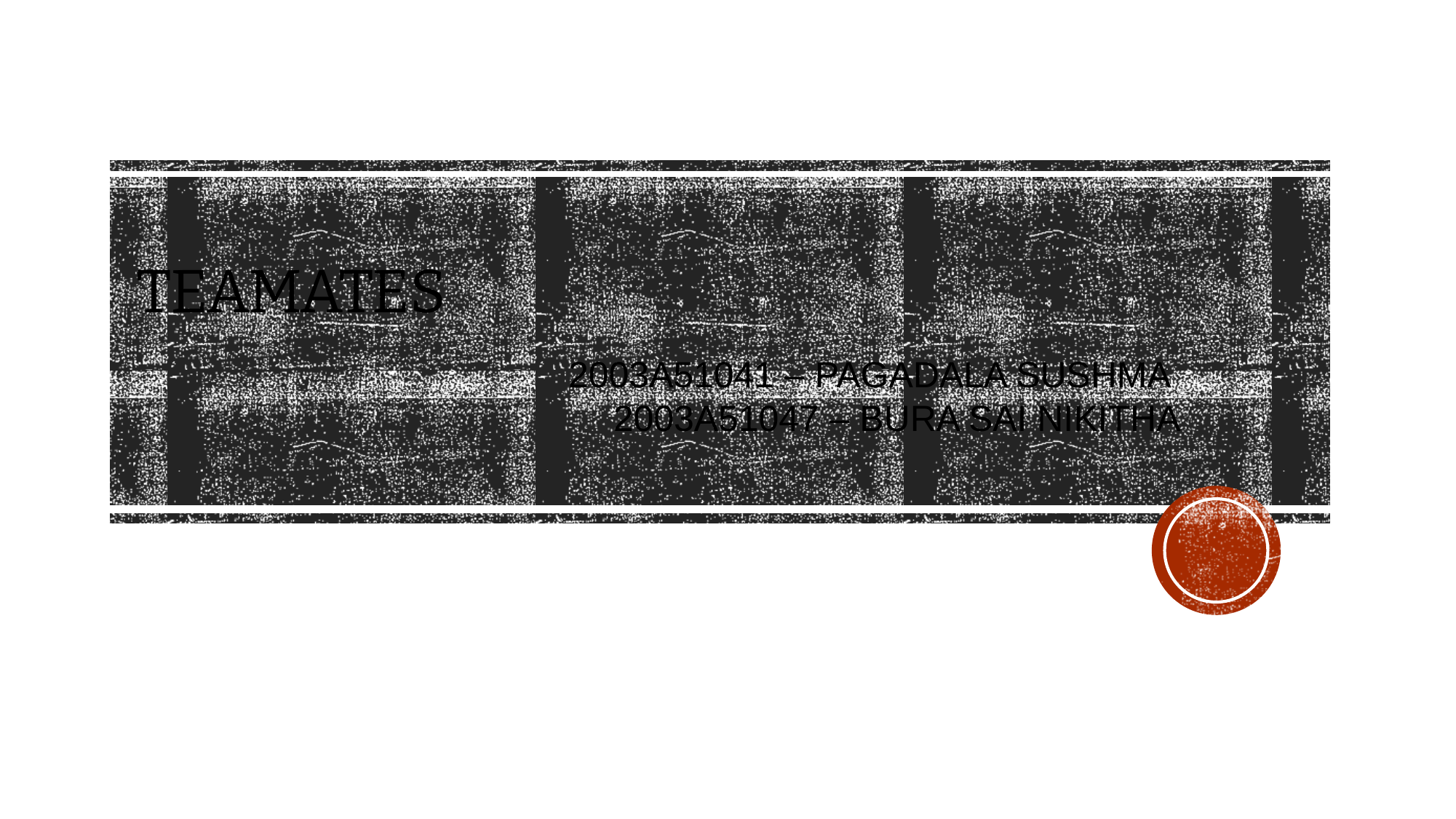

# TEAMATES 2003A51041 – PAGADALA SUSHMA 2003A51047 – BURA SAI NIKITHA